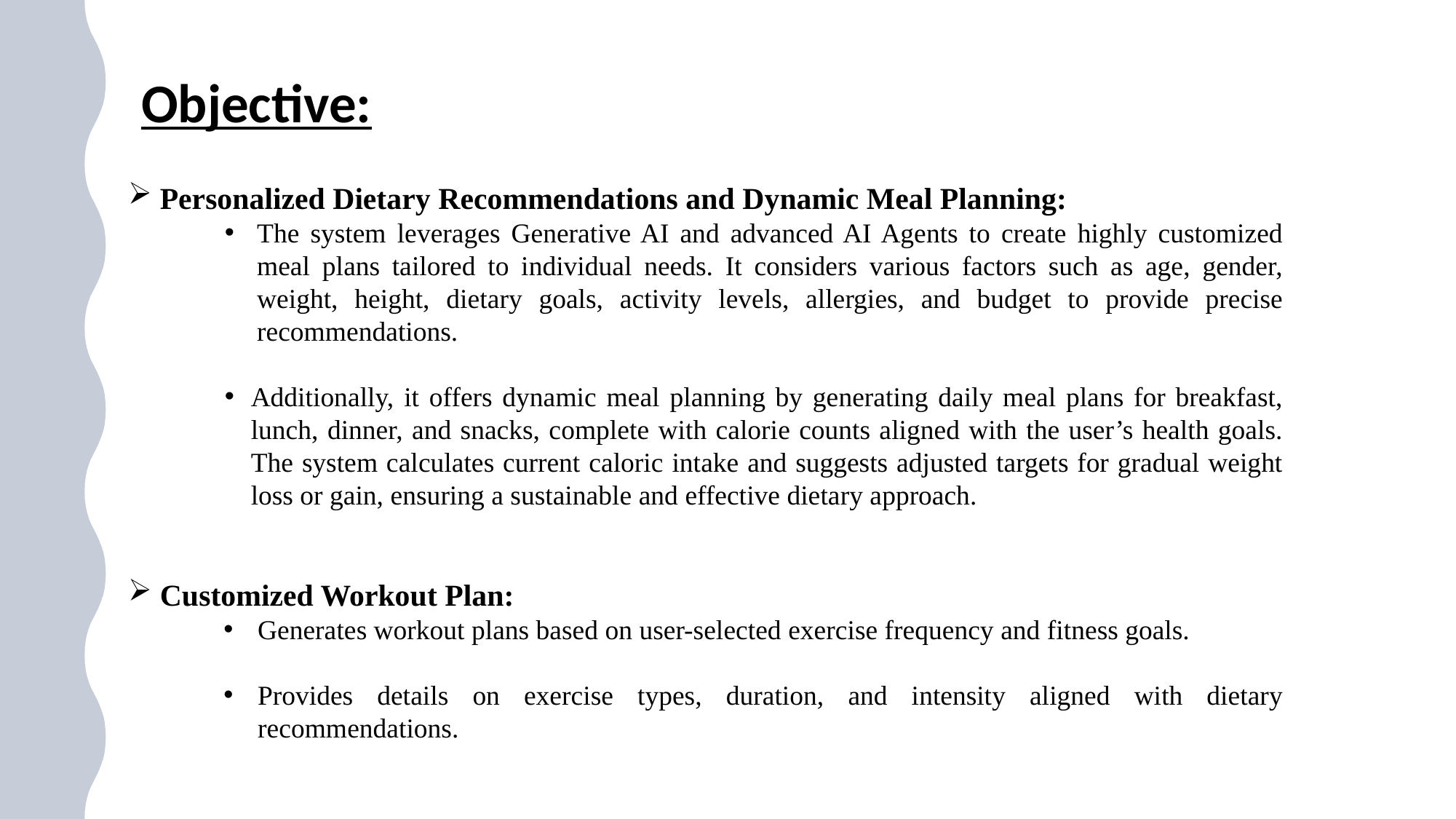

Objective:

 Personalized Dietary Recommendations and Dynamic Meal Planning:
The system leverages Generative AI and advanced AI Agents to create highly customized meal plans tailored to individual needs. It considers various factors such as age, gender, weight, height, dietary goals, activity levels, allergies, and budget to provide precise recommendations.

Additionally, it offers dynamic meal planning by generating daily meal plans for breakfast, lunch, dinner, and snacks, complete with calorie counts aligned with the user’s health goals. The system calculates current caloric intake and suggests adjusted targets for gradual weight loss or gain, ensuring a sustainable and effective dietary approach.

 Customized Workout Plan:
Generates workout plans based on user-selected exercise frequency and fitness goals.

Provides details on exercise types, duration, and intensity aligned with dietary recommendations.